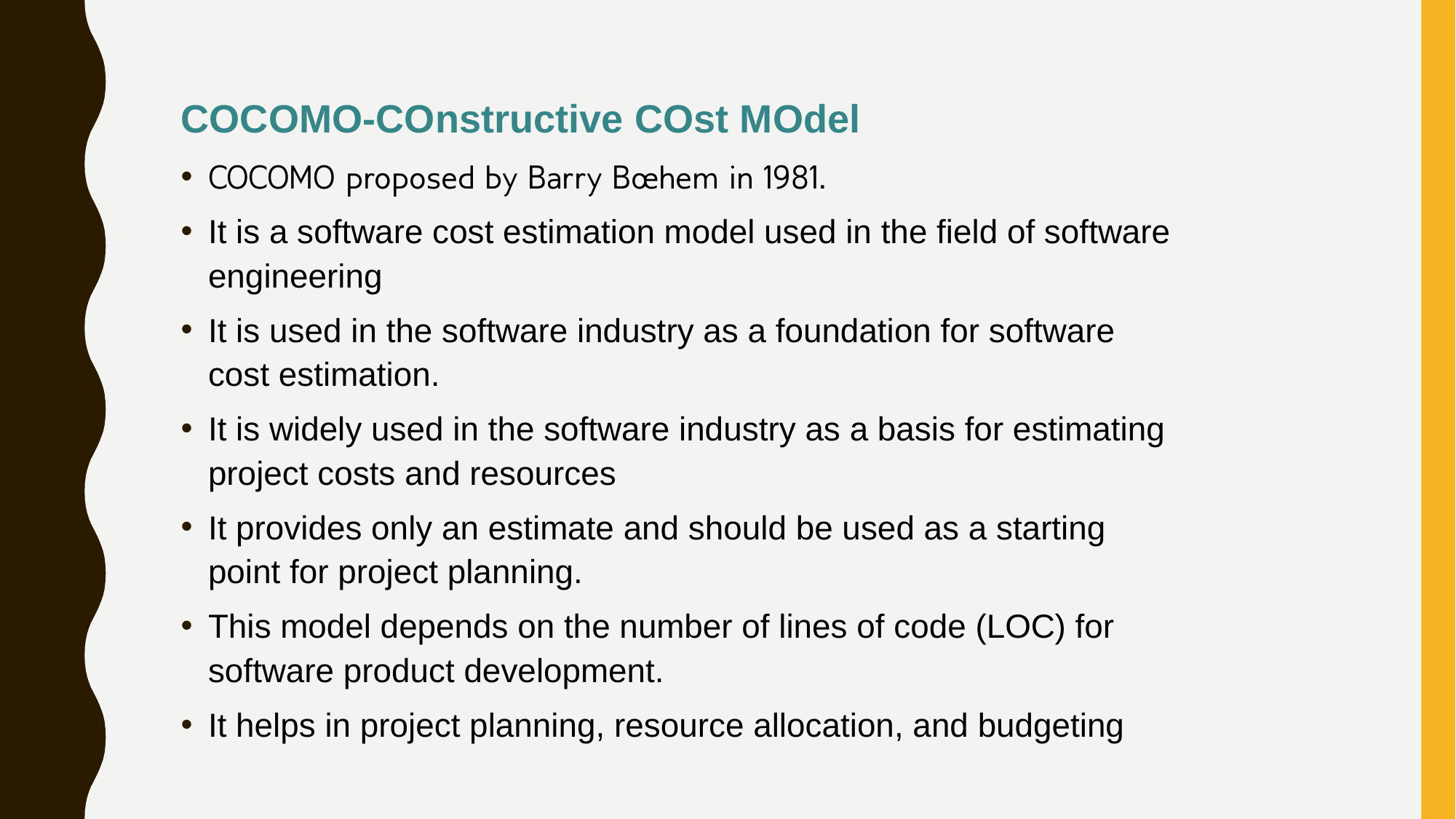

COCOMO-COnstructive COst MOdel
COCOMO proposed by Barry Boehem in 1981.
It is a software cost estimation model used in the field of software engineering
It is used in the software industry as a foundation for software cost estimation.
It is widely used in the software industry as a basis for estimating project costs and resources
It provides only an estimate and should be used as a starting point for project planning.
This model depends on the number of lines of code (LOC) for software product development.
It helps in project planning, resource allocation, and budgeting